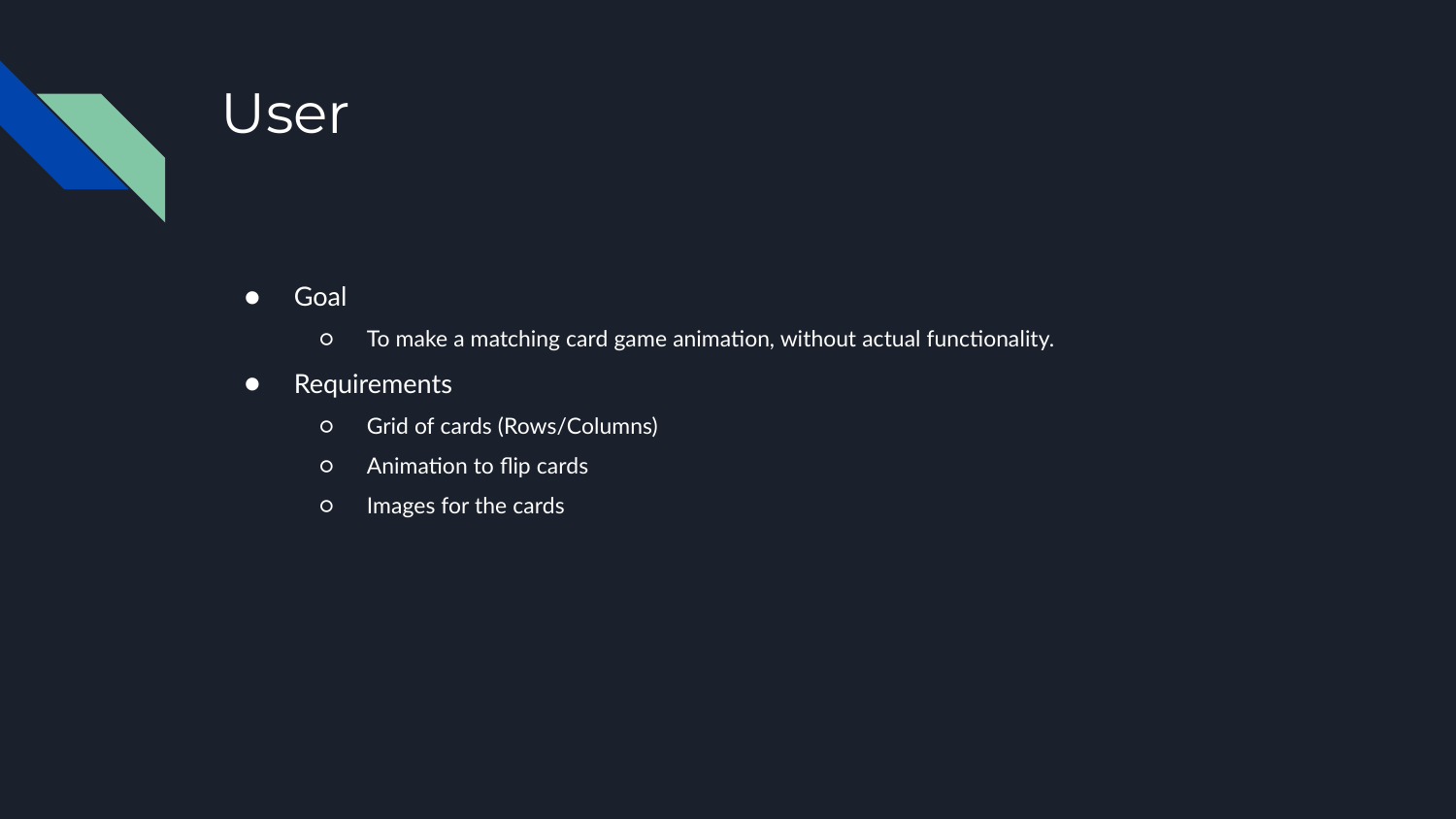

# User
Goal
To make a matching card game animation, without actual functionality.
Requirements
Grid of cards (Rows/Columns)
Animation to flip cards
Images for the cards